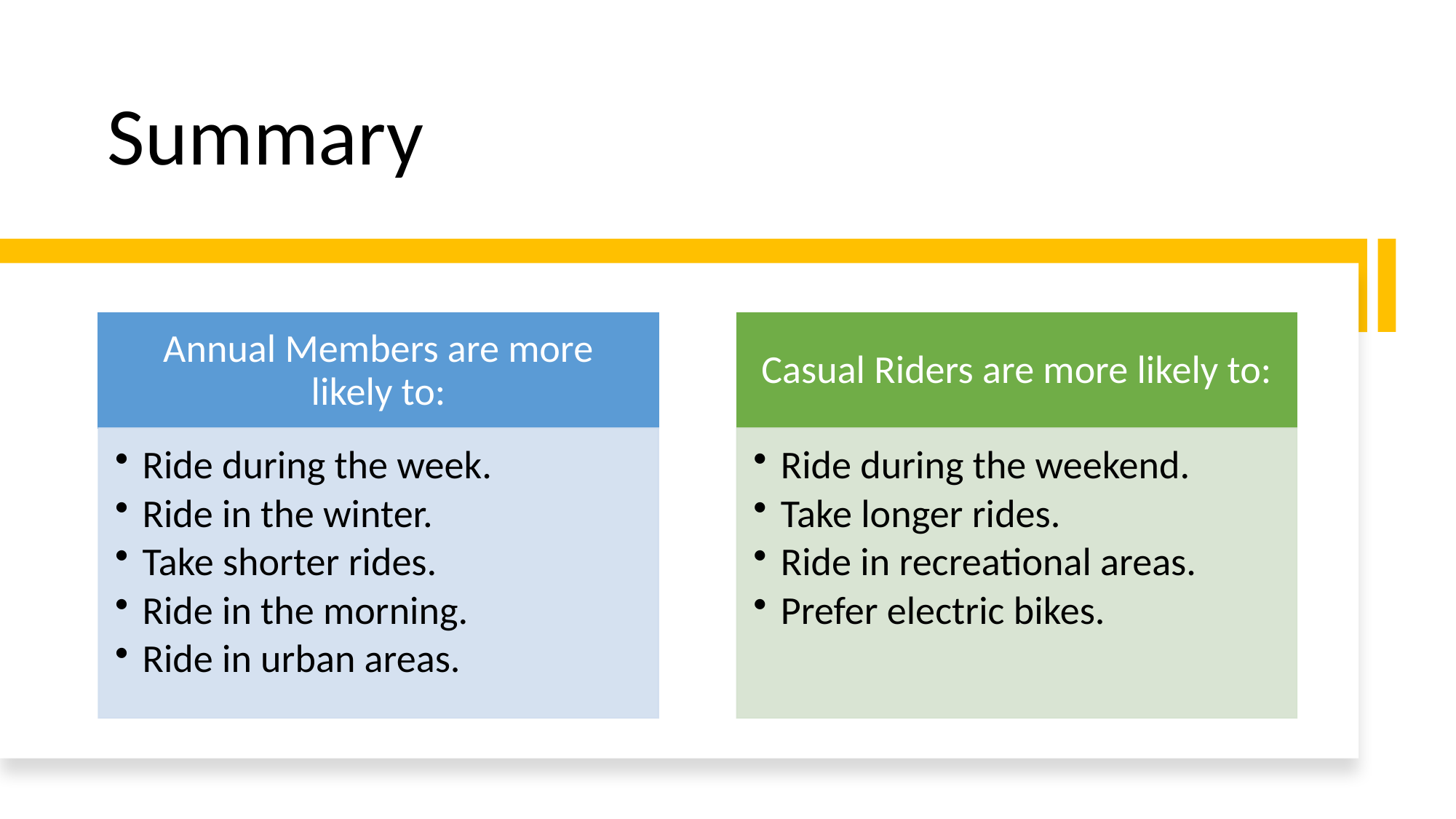

# Summary

Annual Members are more likely to:
Ride during the week.
Ride in the winter.
Take shorter rides.
Ride in the morning.
Ride in urban areas.
Casual Riders are more likely to:
Ride during the weekend.
Take longer rides.
Ride in recreational areas.
Prefer electric bikes.